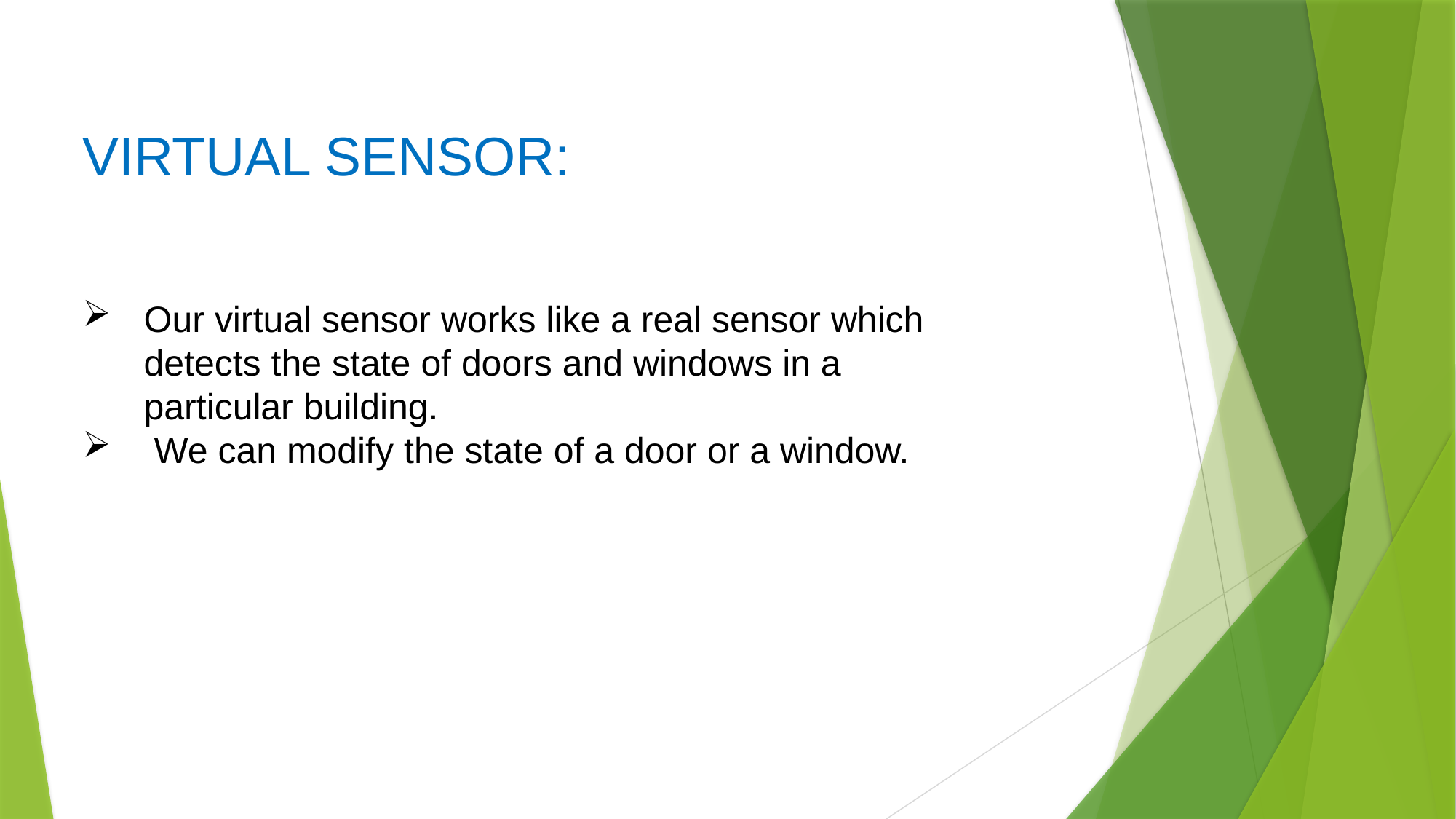

VIRTUAL SENSOR:

Our virtual sensor works like a real sensor which detects the state of doors and windows in a particular building.
 We can modify the state of a door or a window.